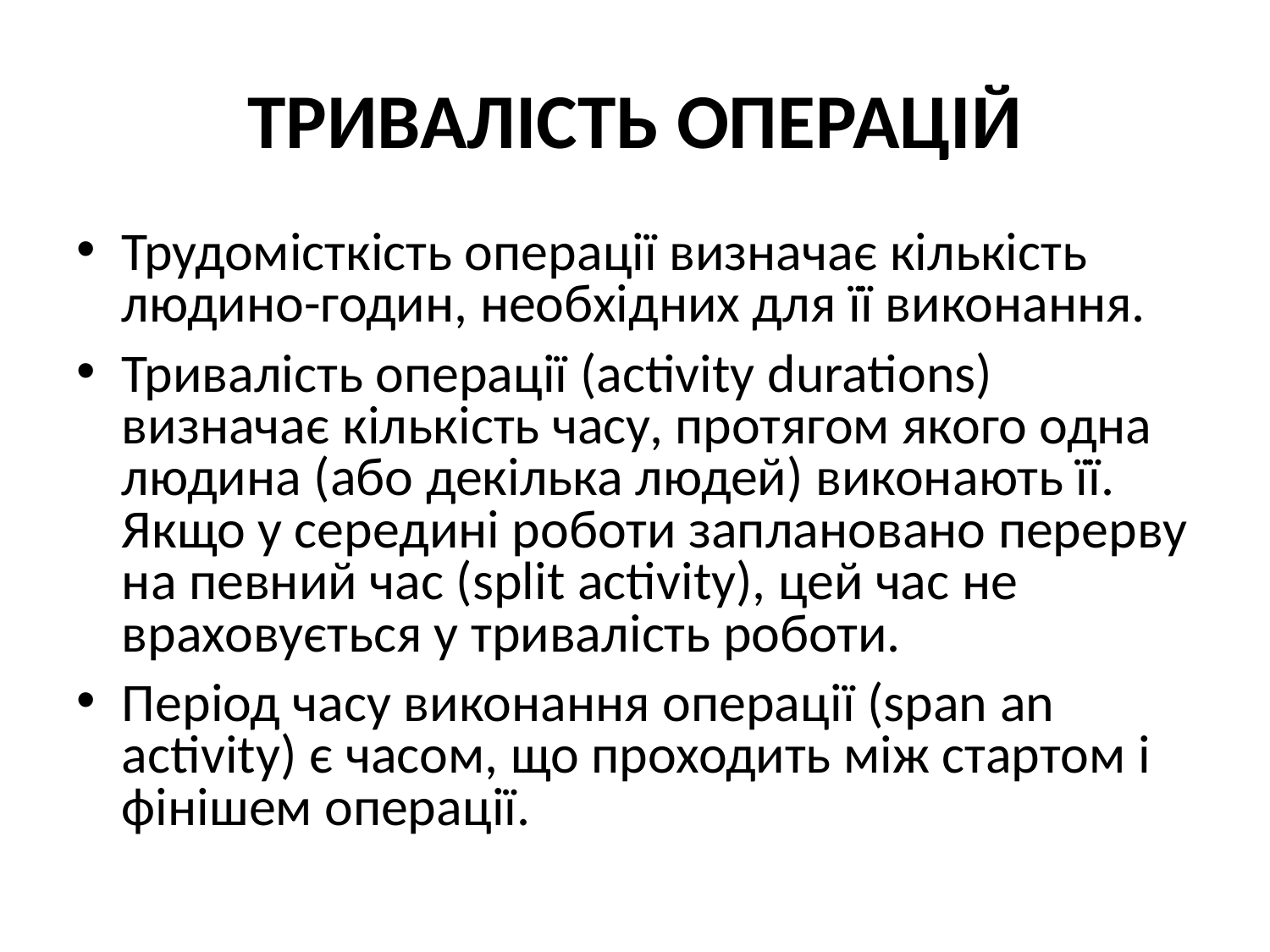

# ТРИВАЛІСТЬ ОПЕРАЦІЙ
Трудомісткість операції визначає кількість людино-годин, необхідних для її виконання.

Тривалість операції (асtivity durations) визначає кількість часу, протягом якого одна людина (або декілька людей) виконають її. Якщо у середині роботи заплановано перерву на певний час (split activity), цей час не враховується у тривалість роботи.

Період часу виконання операції (span an activity) є часом, що проходить між стартом і фінішем операції.